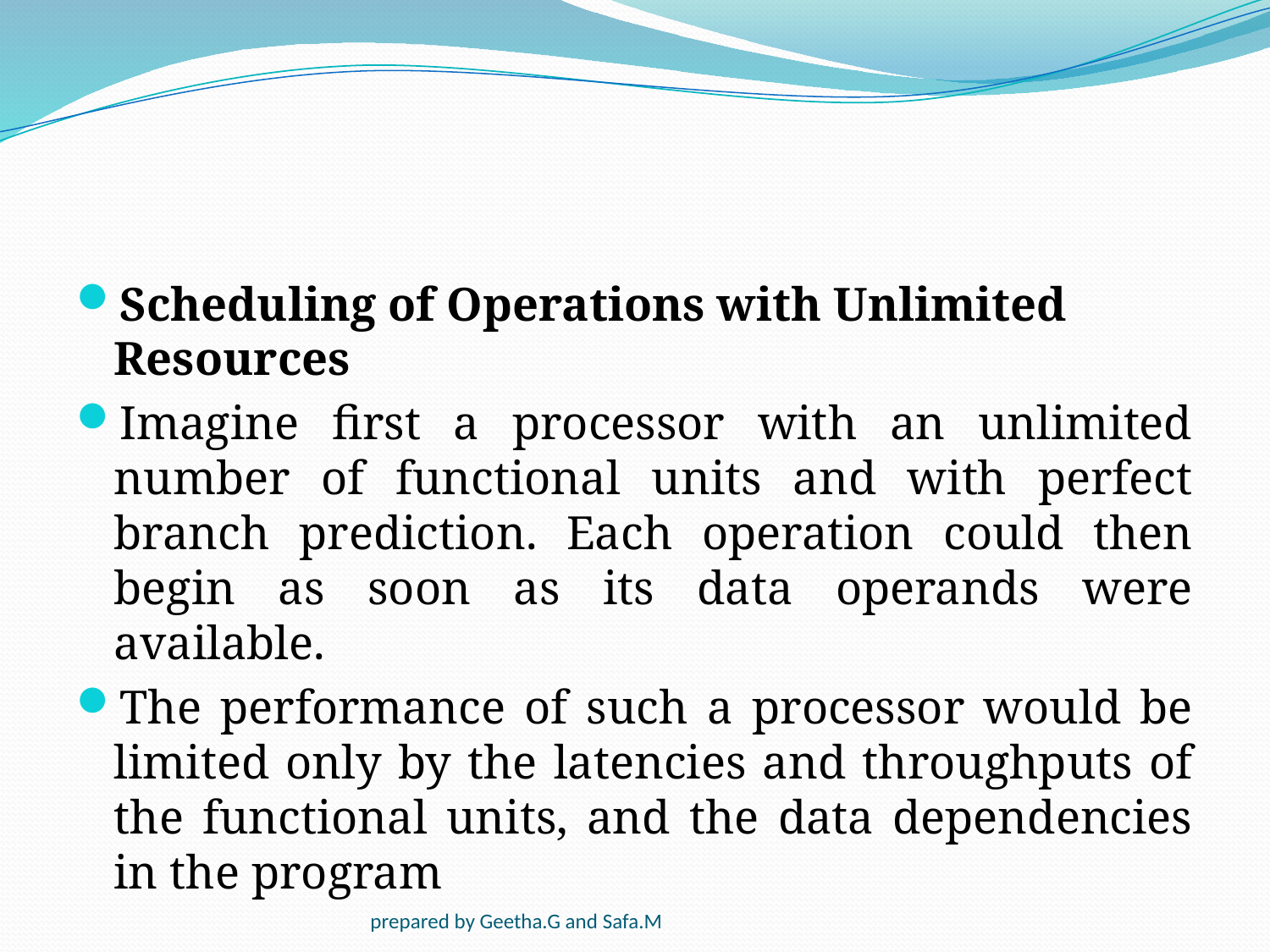

#
Scheduling of Operations with Unlimited Resources
Imagine first a processor with an unlimited number of functional units and with perfect branch prediction. Each operation could then begin as soon as its data operands were available.
The performance of such a processor would be limited only by the latencies and throughputs of the functional units, and the data dependencies in the program
prepared by Geetha.G and Safa.M